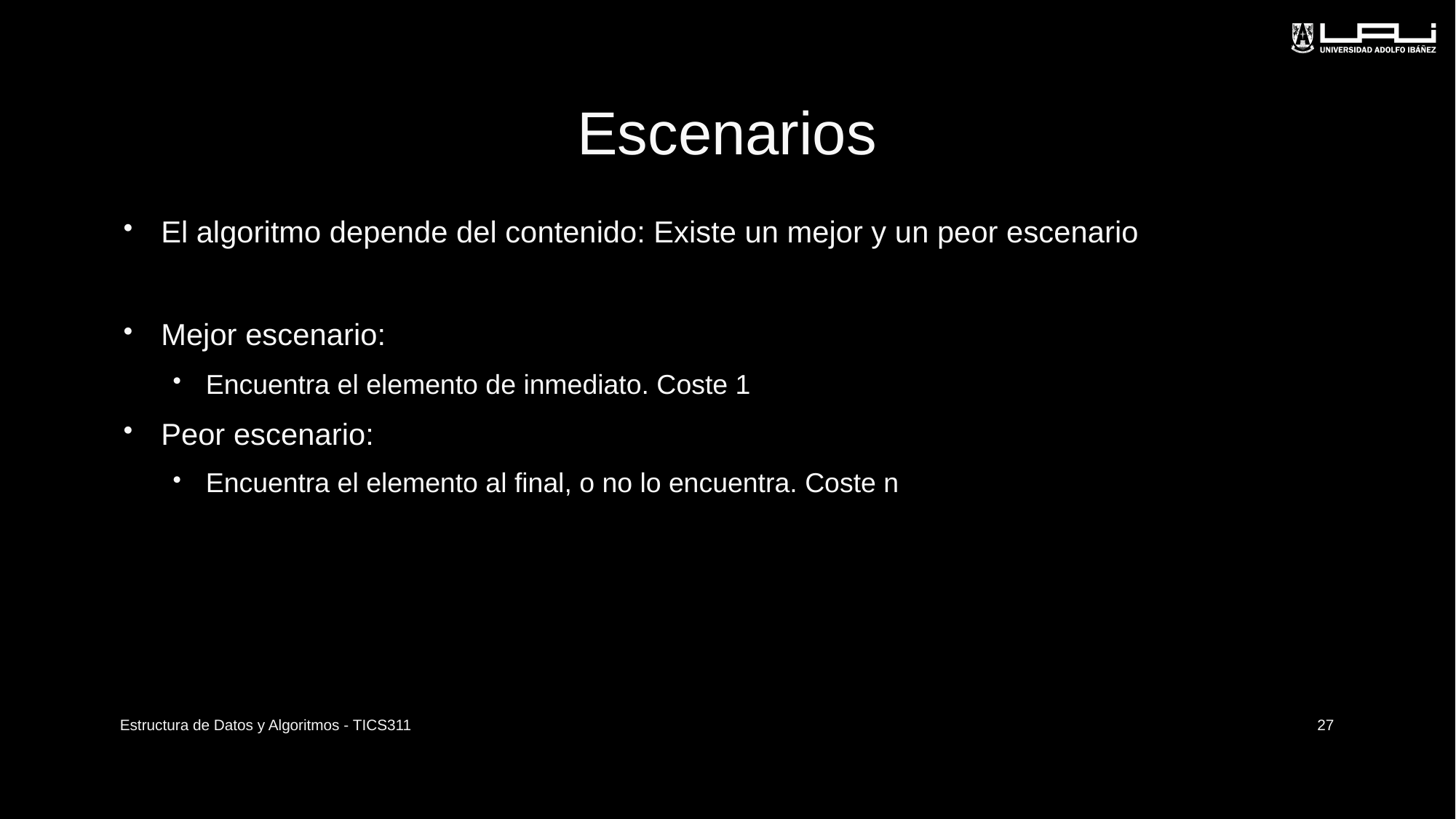

# Escenarios
El algoritmo depende del contenido: Existe un mejor y un peor escenario

Mejor escenario:
Encuentra el elemento de inmediato. Coste 1
Peor escenario:
Encuentra el elemento al final, o no lo encuentra. Coste n
Estructura de Datos y Algoritmos - TICS311
27